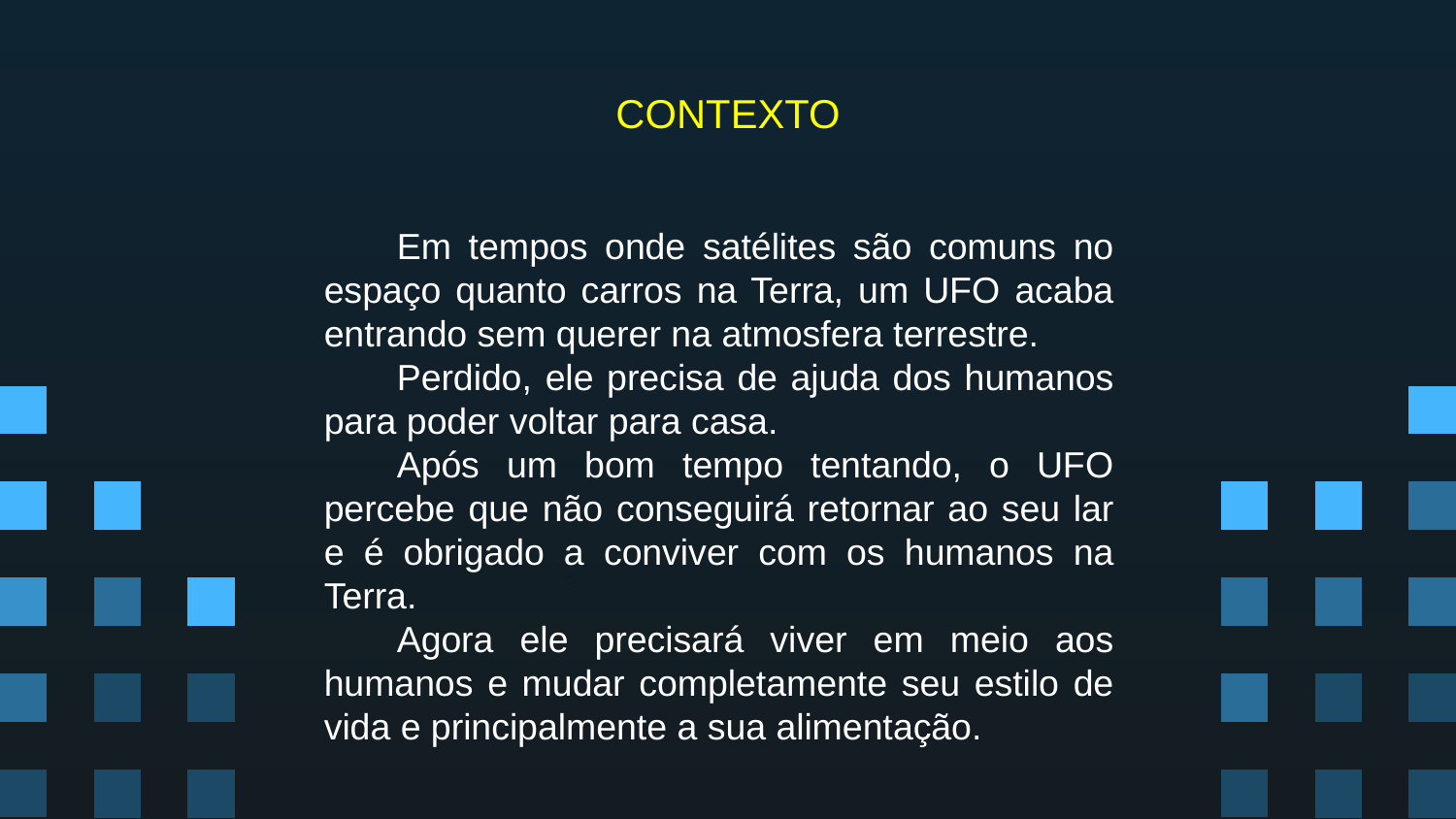

# CONTEXTO
Em tempos onde satélites são comuns no espaço quanto carros na Terra, um UFO acaba entrando sem querer na atmosfera terrestre.
Perdido, ele precisa de ajuda dos humanos para poder voltar para casa.
Após um bom tempo tentando, o UFO percebe que não conseguirá retornar ao seu lar e é obrigado a conviver com os humanos na Terra.
Agora ele precisará viver em meio aos humanos e mudar completamente seu estilo de vida e principalmente a sua alimentação.